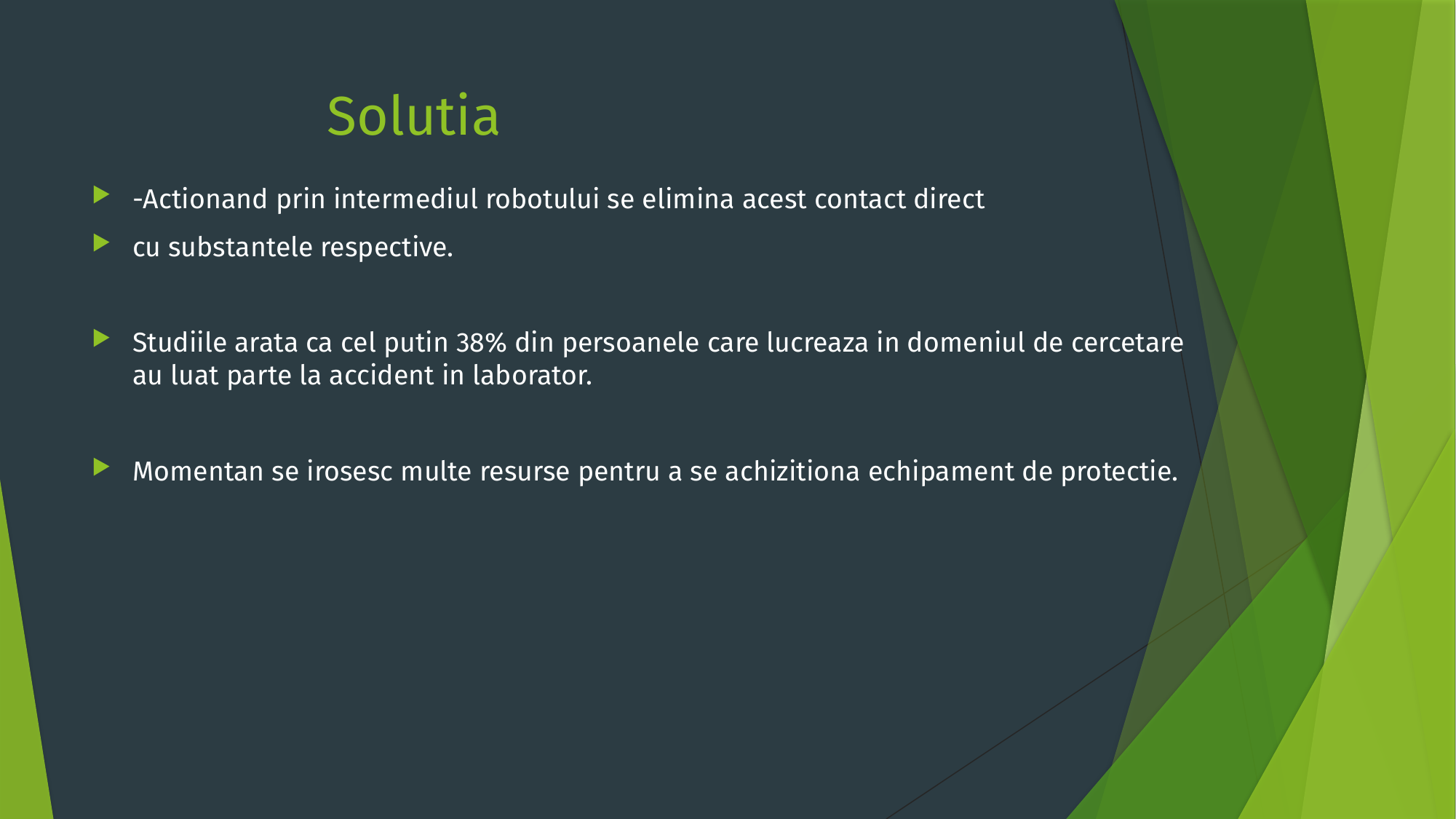

# Solutia
-Actionand prin intermediul robotului se elimina acest contact direct
cu substantele respective.

Studiile arata ca cel putin 38% din persoanele care lucreaza in domeniul de cercetare au luat parte la accident in laborator.

Momentan se irosesc multe resurse pentru a se achizitiona echipament de protectie.